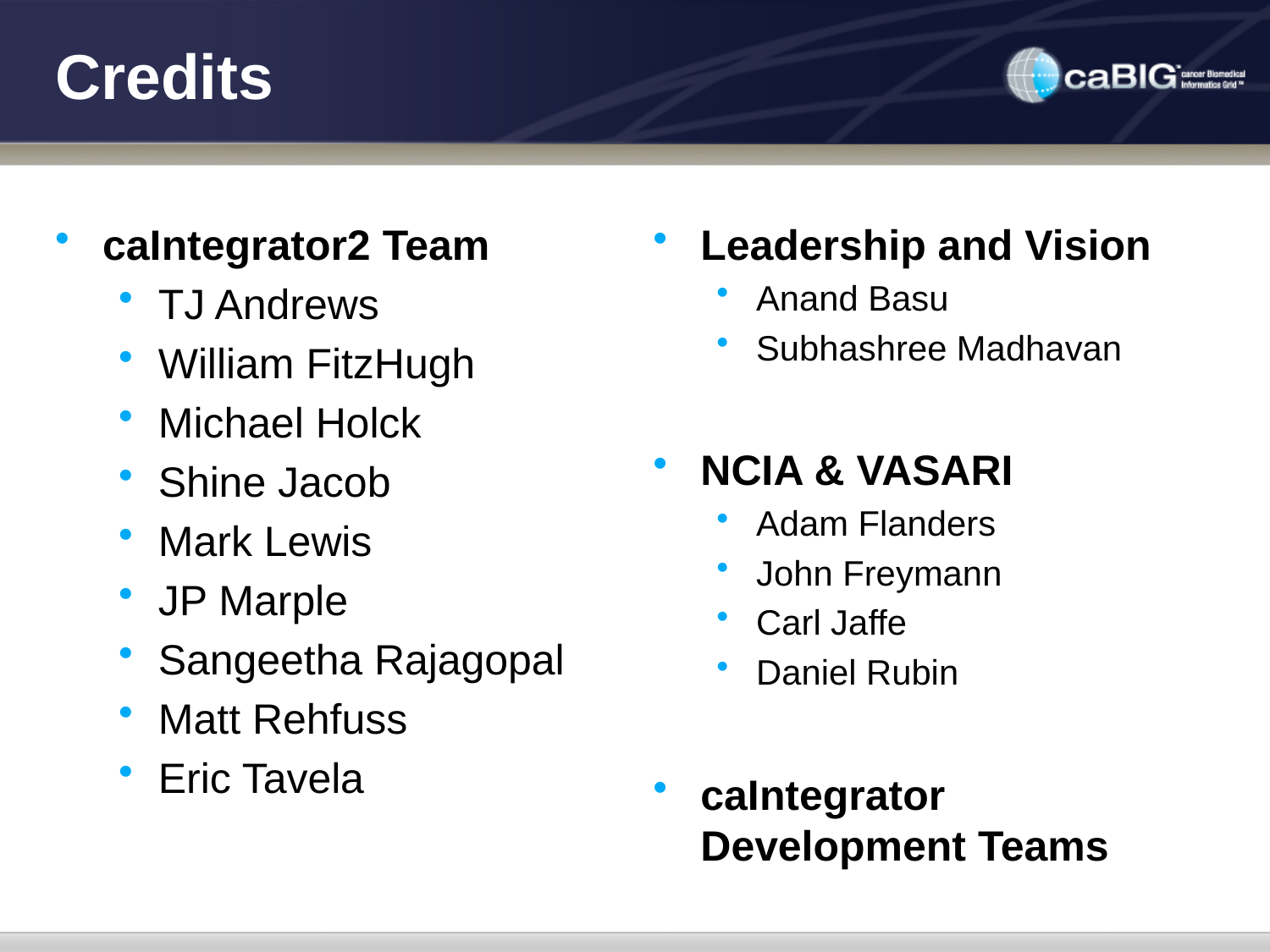

# Credits
caIntegrator2 Team
TJ Andrews
William FitzHugh
Michael Holck
Shine Jacob
Mark Lewis
JP Marple
Sangeetha Rajagopal
Matt Rehfuss
Eric Tavela
Leadership and Vision
Anand Basu
Subhashree Madhavan

NCIA & VASARI
Adam Flanders
John Freymann
Carl Jaffe
Daniel Rubin

caIntegrator Development Teams